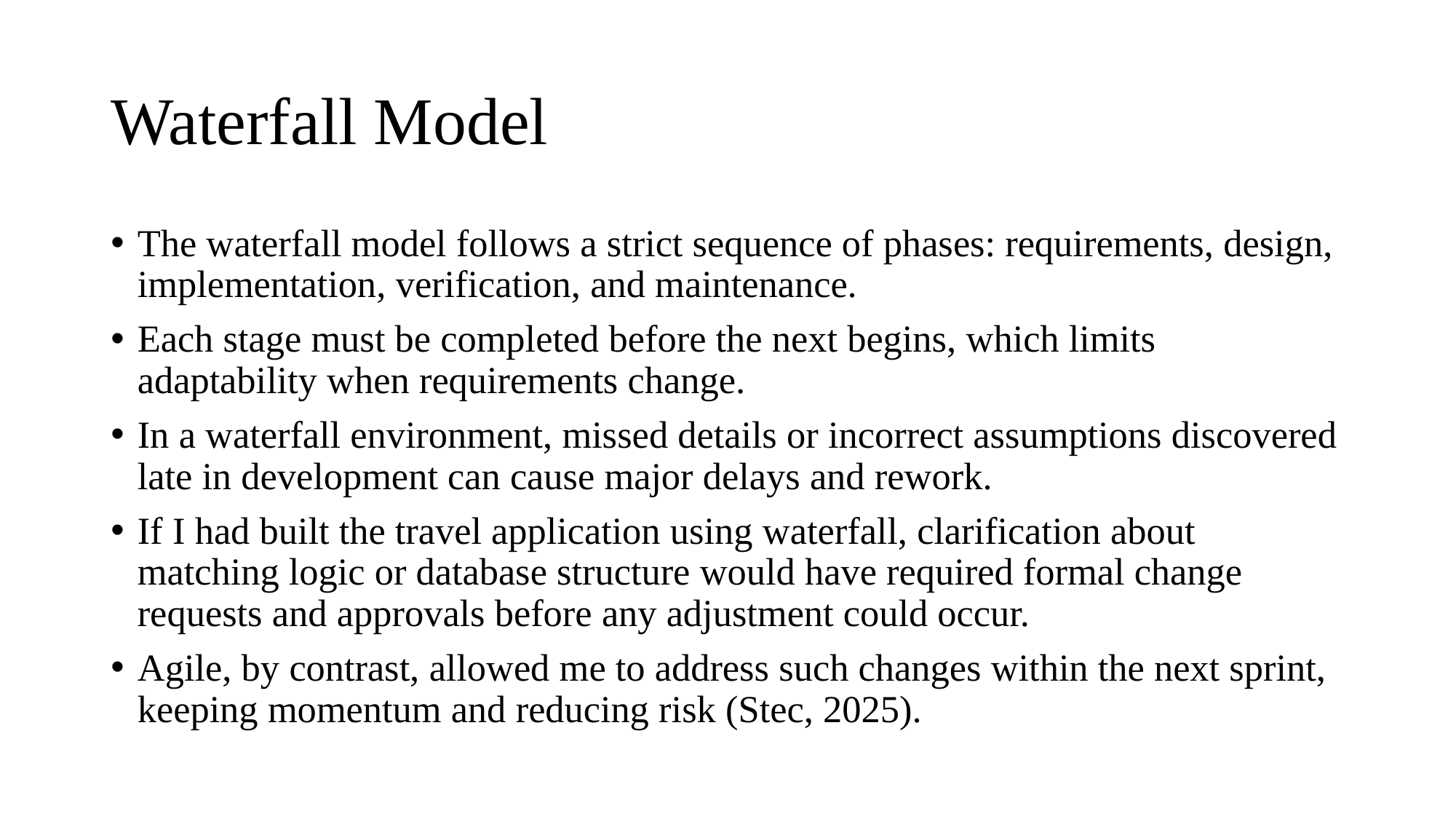

# Waterfall Model
The waterfall model follows a strict sequence of phases: requirements, design, implementation, verification, and maintenance.
Each stage must be completed before the next begins, which limits adaptability when requirements change.
In a waterfall environment, missed details or incorrect assumptions discovered late in development can cause major delays and rework.
If I had built the travel application using waterfall, clarification about matching logic or database structure would have required formal change requests and approvals before any adjustment could occur.
Agile, by contrast, allowed me to address such changes within the next sprint, keeping momentum and reducing risk (Stec, 2025).